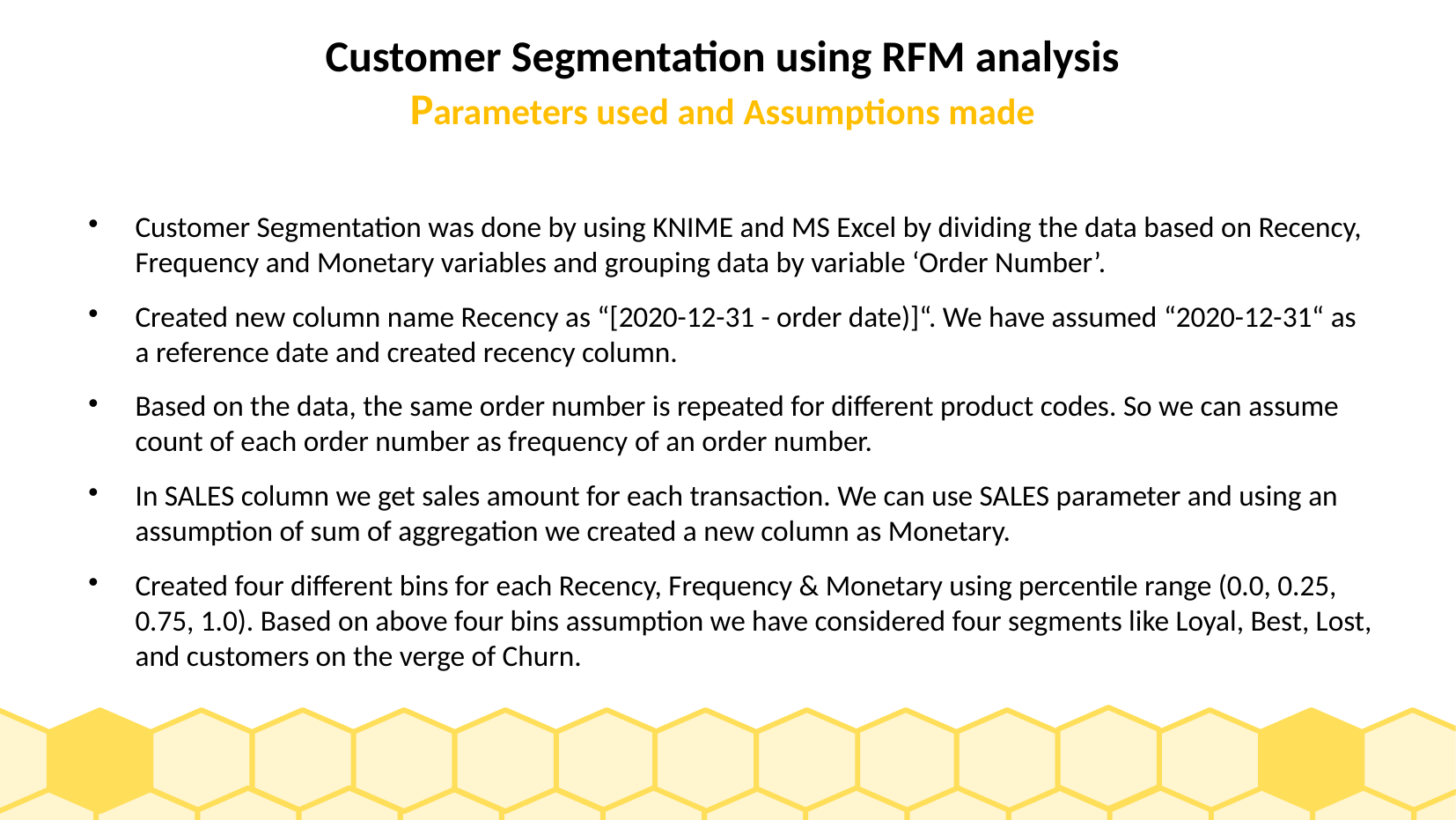

# Customer Segmentation using RFM analysis Parameters used and Assumptions made
Customer Segmentation was done by using KNIME and MS Excel by dividing the data based on Recency, Frequency and Monetary variables and grouping data by variable ‘Order Number’.
Created new column name Recency as “[2020-12-31 - order date)]“. We have assumed “2020-12-31“ as a reference date and created recency column.
Based on the data, the same order number is repeated for different product codes. So we can assume count of each order number as frequency of an order number.
In SALES column we get sales amount for each transaction. We can use SALES parameter and using an assumption of sum of aggregation we created a new column as Monetary.
Created four different bins for each Recency, Frequency & Monetary using percentile range (0.0, 0.25, 0.75, 1.0). Based on above four bins assumption we have considered four segments like Loyal, Best, Lost, and customers on the verge of Churn.